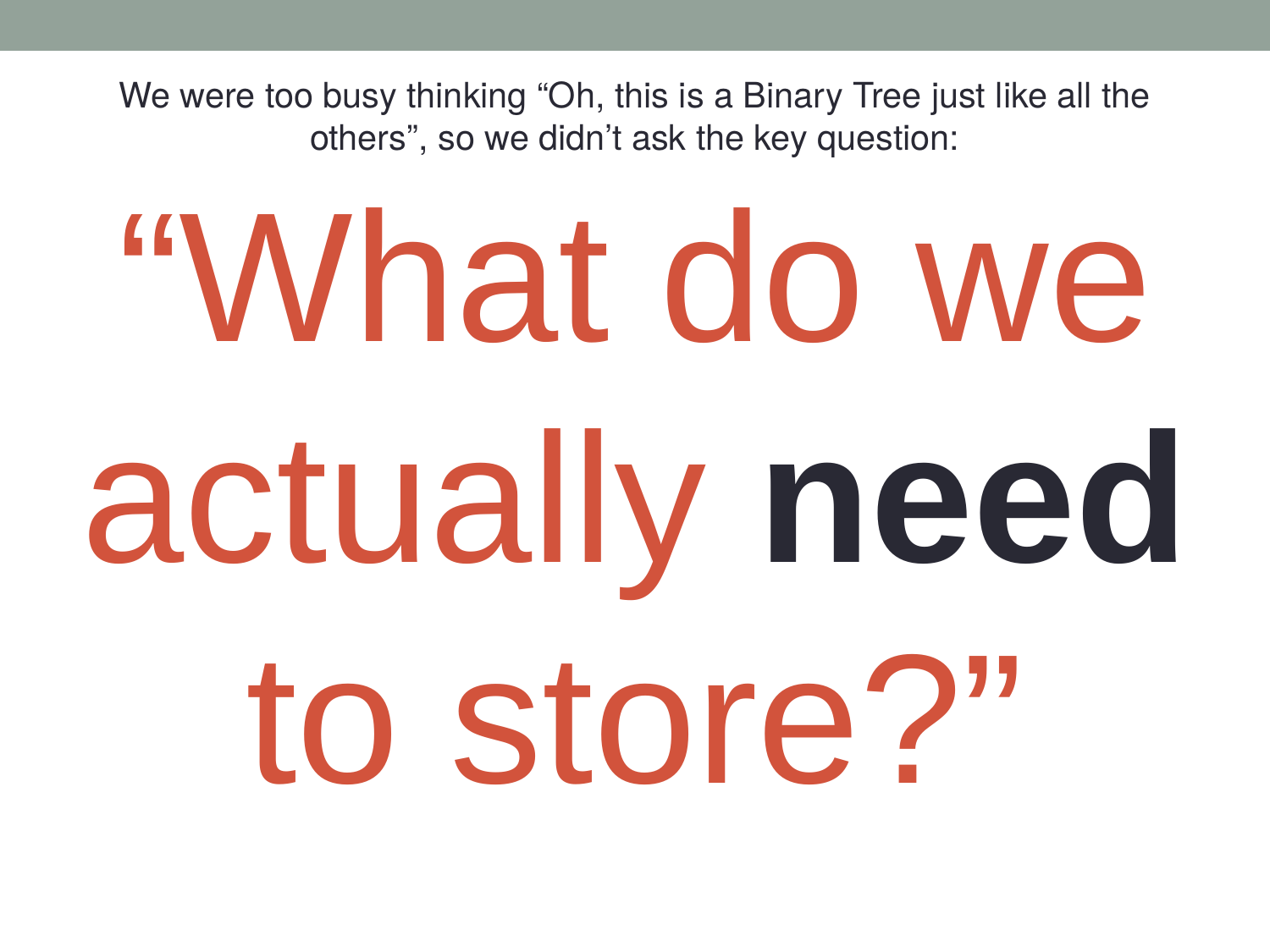

We were too busy thinking “Oh, this is a Binary Tree just like all the others”, so we didn’t ask the key question:
“What do we actually need to store?”